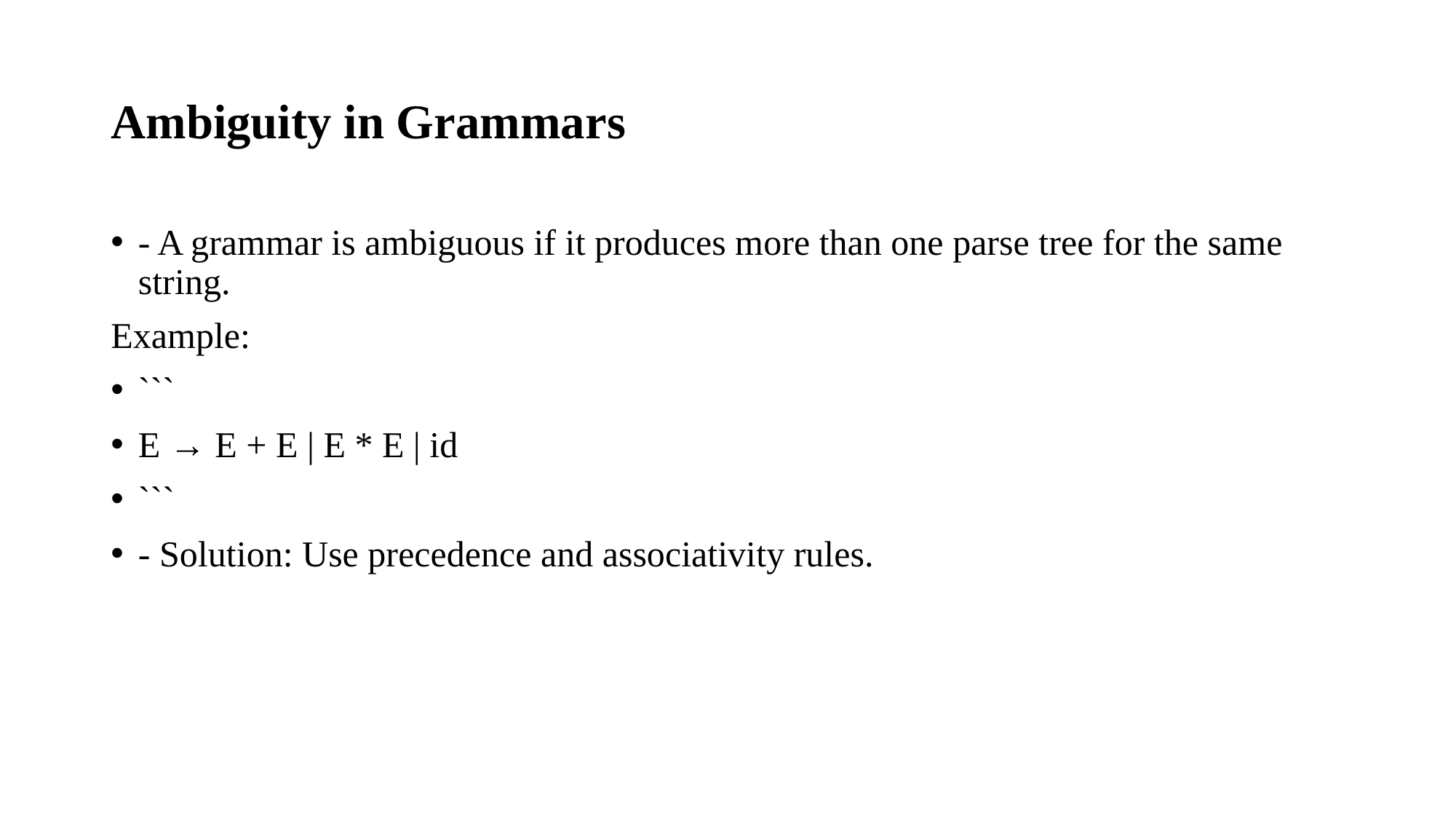

# Ambiguity in Grammars
- A grammar is ambiguous if it produces more than one parse tree for the same string.
Example:
```
E → E + E | E * E | id
```
- Solution: Use precedence and associativity rules.